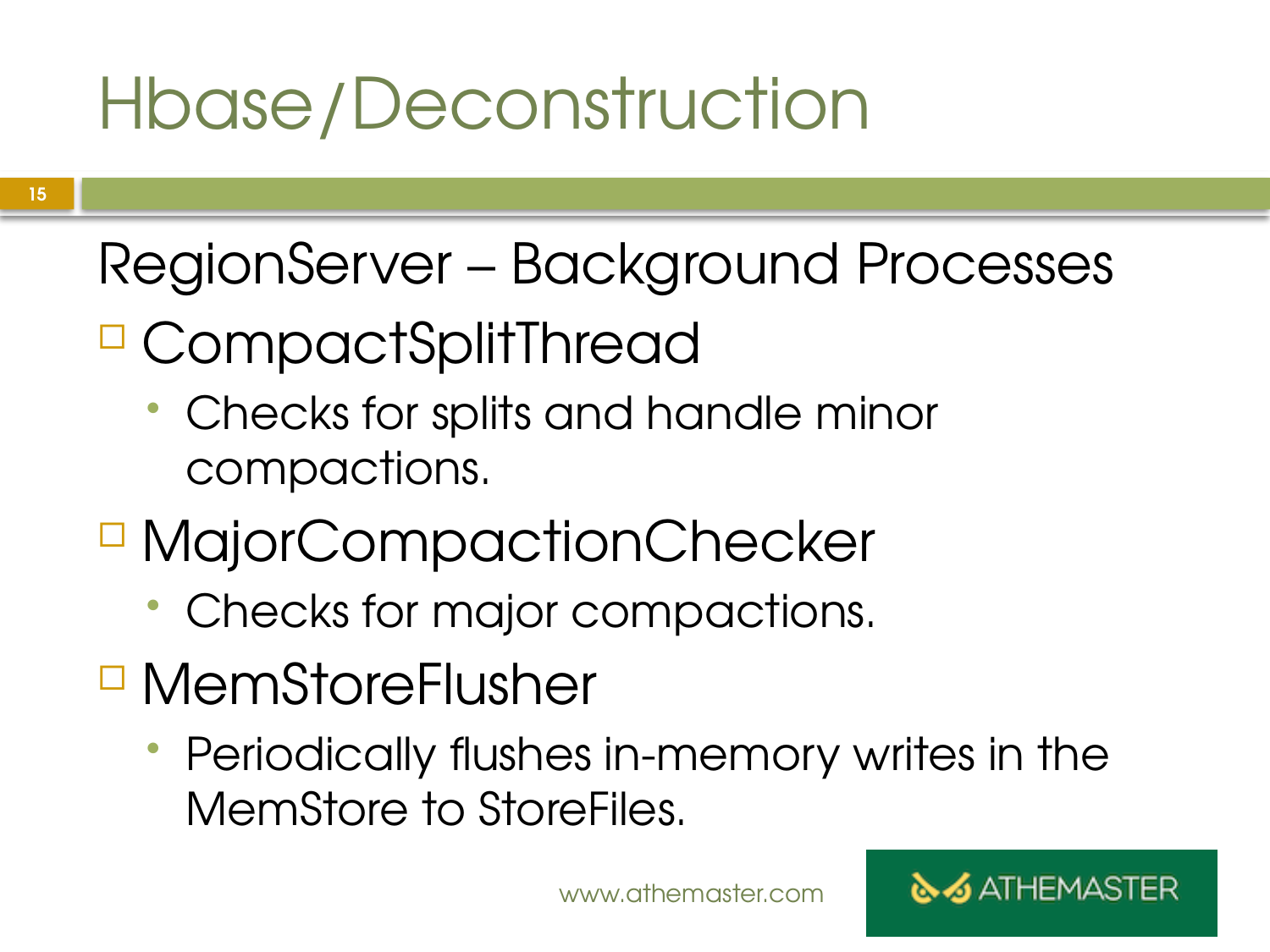

# Hbase/Deconstruction
15
RegionServer – Background Processes
CompactSplitThread
Checks for splits and handle minor compactions.
MajorCompactionChecker
Checks for major compactions.
MemStoreFlusher
Periodically flushes in-memory writes in the MemStore to StoreFiles.
www.athemaster.com